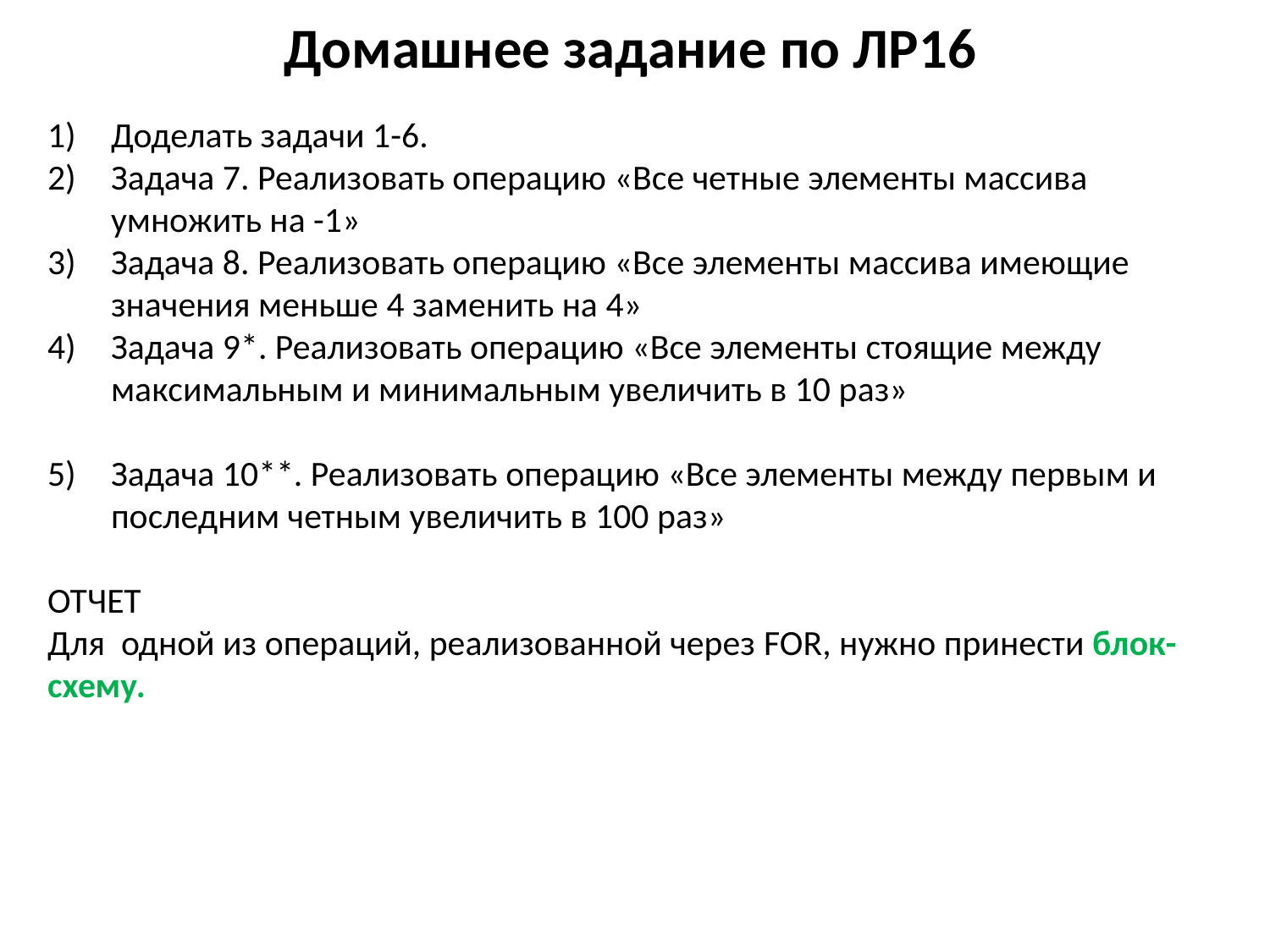

# Домашнее задание по ЛР16
Доделать задачи 1-6.
Задача 7. Реализовать операцию «Все четные элементы массива умножить на -1»
Задача 8. Реализовать операцию «Все элементы массива имеющие значения меньше 4 заменить на 4»
Задача 9*. Реализовать операцию «Все элементы стоящие между максимальным и минимальным увеличить в 10 раз»

Задача 10**. Реализовать операцию «Все элементы между первым и последним четным увеличить в 100 раз»

ОТЧЕТ
Для  одной из операций, реализованной через FOR, нужно принести блок-схему.